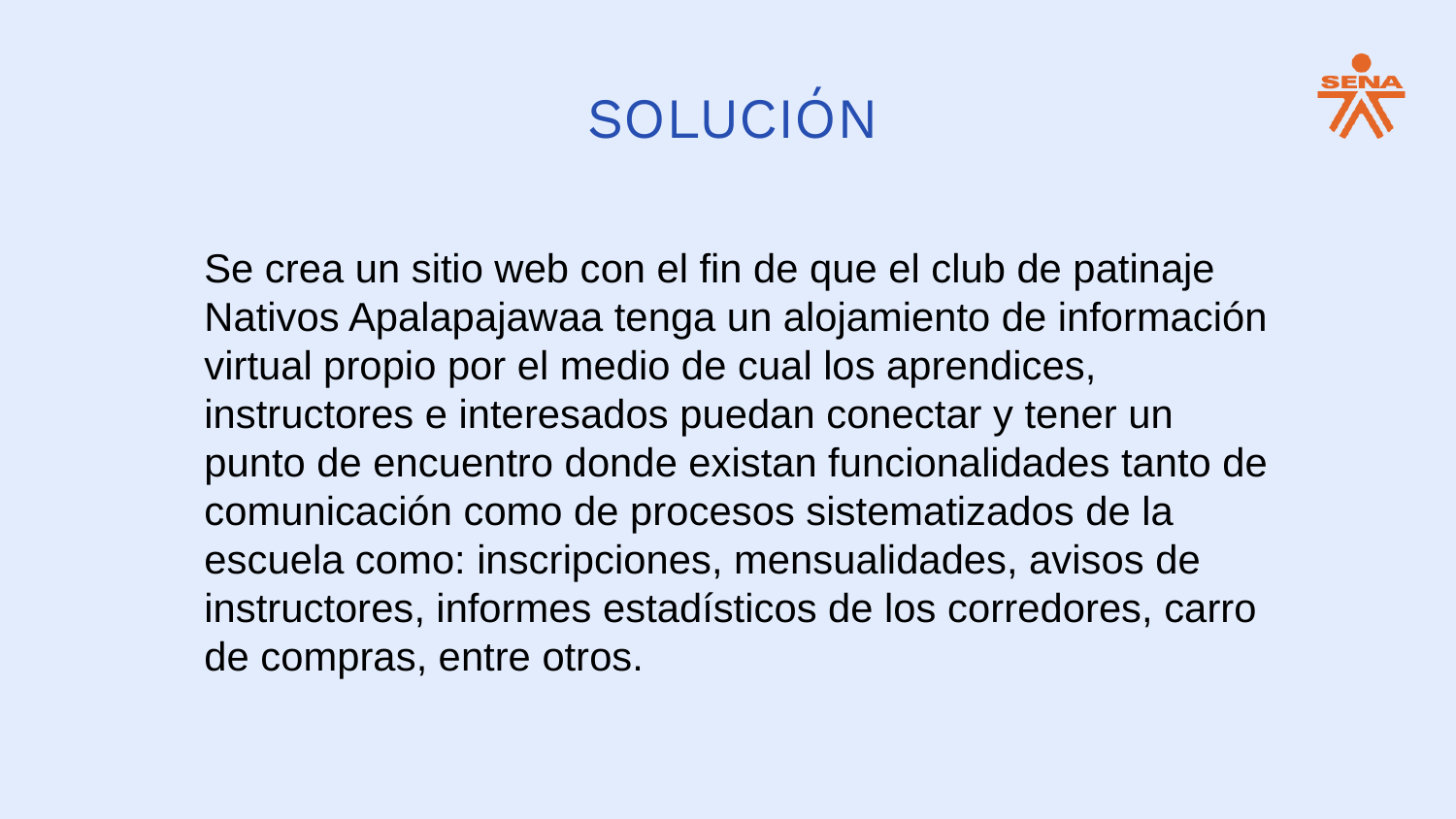

SOLUCIÓN
Se crea un sitio web con el fin de que el club de patinaje Nativos Apalapajawaa tenga un alojamiento de información virtual propio por el medio de cual los aprendices, instructores e interesados puedan conectar y tener un punto de encuentro donde existan funcionalidades tanto de comunicación como de procesos sistematizados de la escuela como: inscripciones, mensualidades, avisos de instructores, informes estadísticos de los corredores, carro de compras, entre otros.